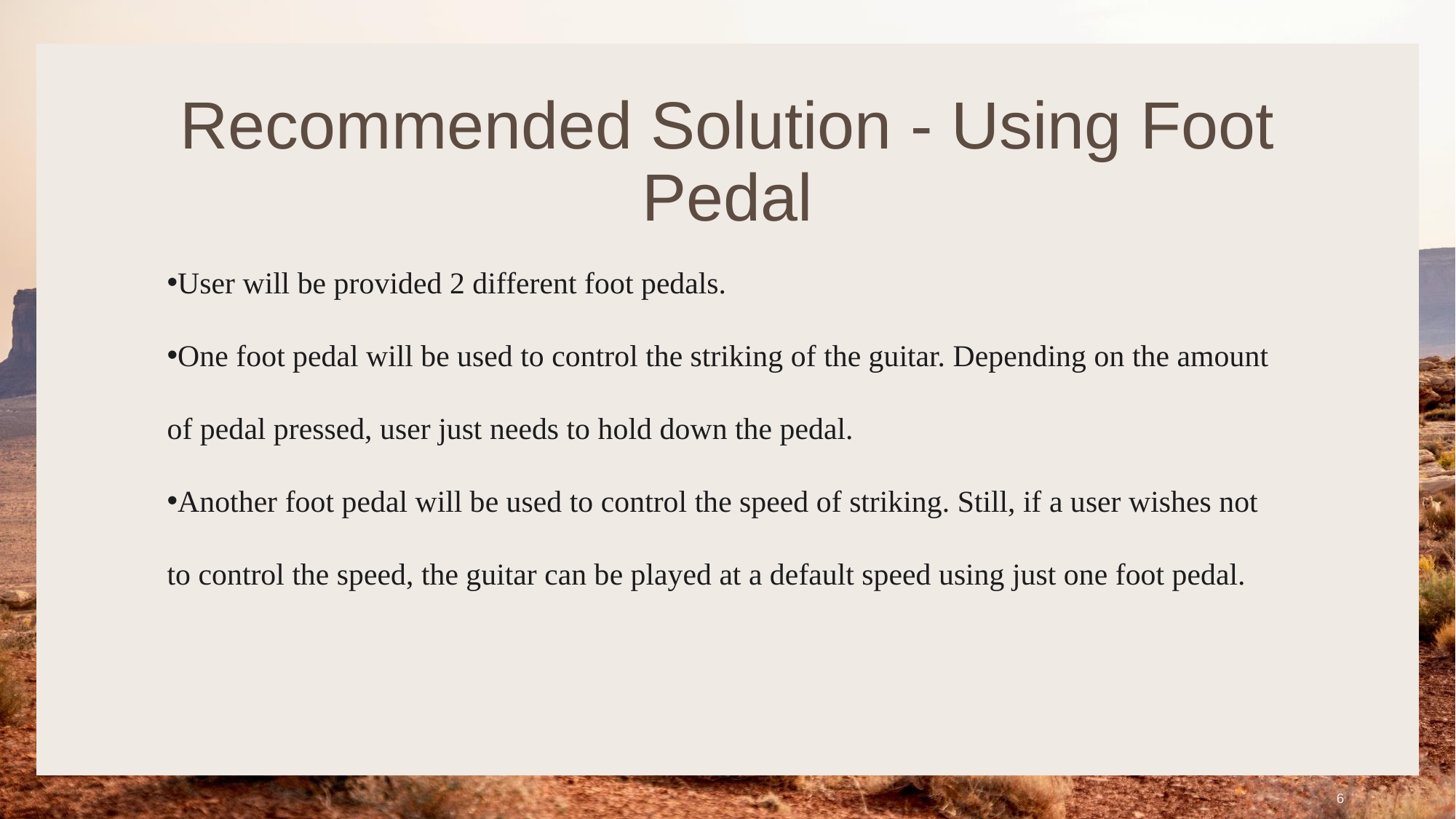

# Recommended Solution - Using Foot Pedal
User will be provided 2 different foot pedals.
One foot pedal will be used to control the striking of the guitar. Depending on the amount of pedal pressed, user just needs to hold down the pedal.
Another foot pedal will be used to control the speed of striking. Still, if a user wishes not to control the speed, the guitar can be played at a default speed using just one foot pedal.

6